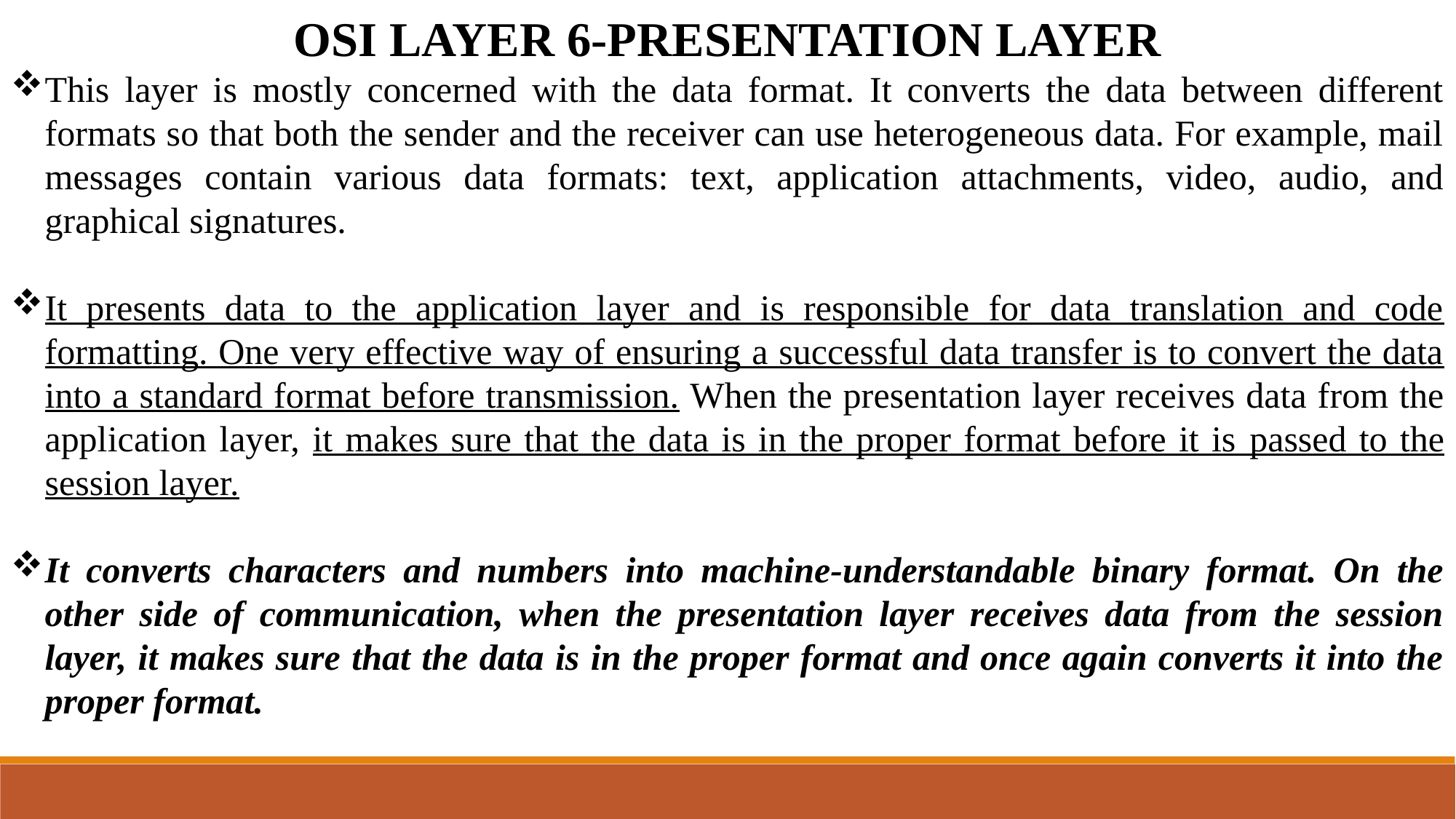

OSI LAYER 6-PRESENTATION LAYER
This layer is mostly concerned with the data format. It converts the data between different formats so that both the sender and the receiver can use heterogeneous data. For example, mail messages contain various data formats: text, application attachments, video, audio, and graphical signatures.

It presents data to the application layer and is responsible for data translation and code formatting. One very effective way of ensuring a successful data transfer is to convert the data into a standard format before transmission. When the presentation layer receives data from the application layer, it makes sure that the data is in the proper format before it is passed to the session layer.

It converts characters and numbers into machine-understandable binary format. On the other side of communication, when the presentation layer receives data from the session layer, it makes sure that the data is in the proper format and once again converts it into the proper format.